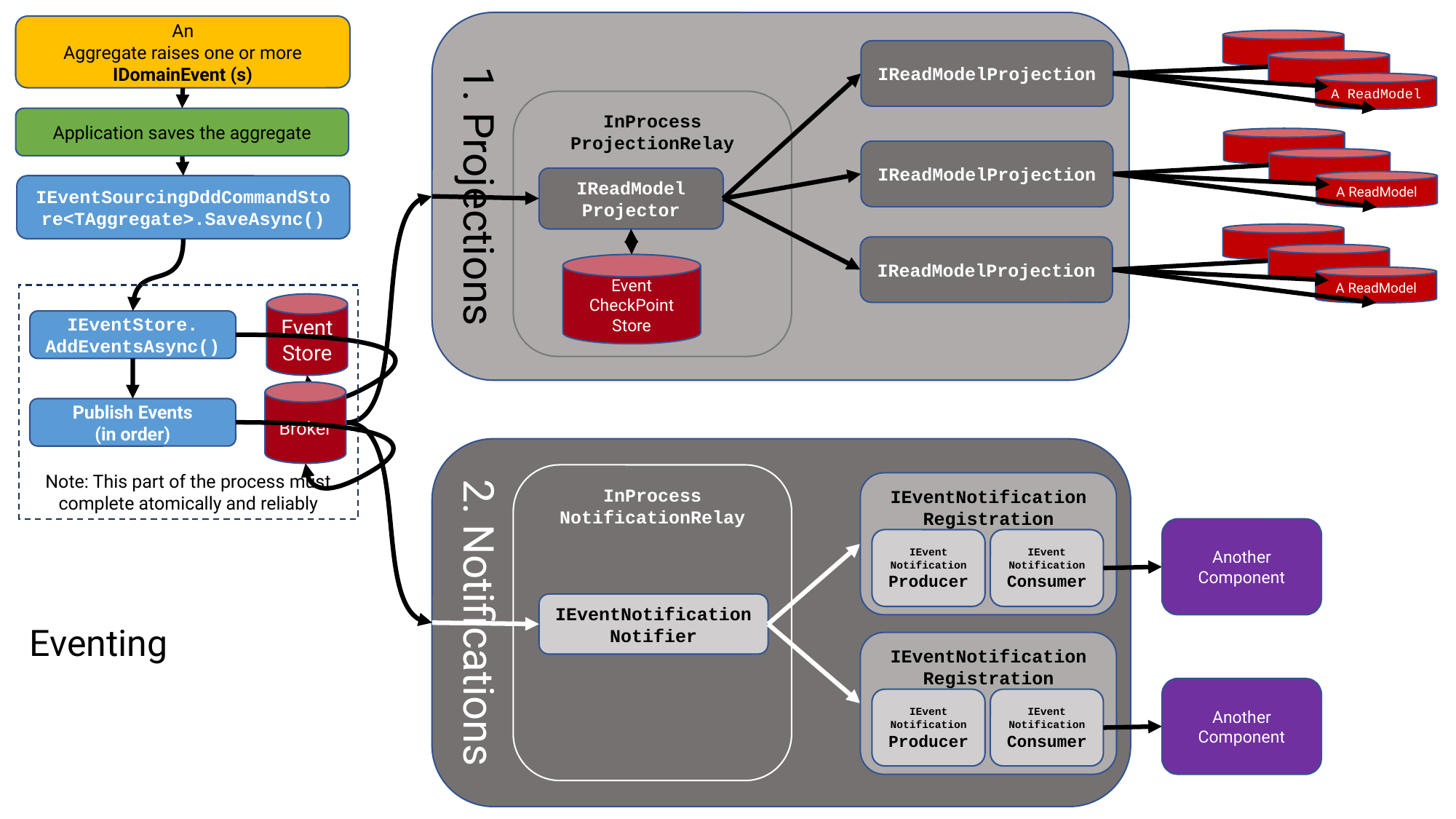

1. Projections
An
Aggregate raises one or more IDomainEvent (s)

IReadModelProjection

A ReadModel
InProcess
ProjectionRelay
Application saves the aggregate

IReadModelProjection

A ReadModel
IReadModel Projector
IEventSourcingDddCommandStore<TAggregate>.SaveAsync()

IReadModelProjection

A ReadModel
Event CheckPoint Store
Note: This part of the process must complete atomically and reliably
Event
Store
IEventStore.
AddEventsAsync()
Broker
Publish Events
(in order)
2. Notifications
InProcess
NotificationRelay
IEventNotification
Registration
Another Component
IEvent
Notification
Consumer
IEvent
Notification
Producer
IEventNotificationNotifier
Eventing
IEventNotification
Registration
Another Component
IEvent
Notification
Consumer
IEvent
Notification
Producer